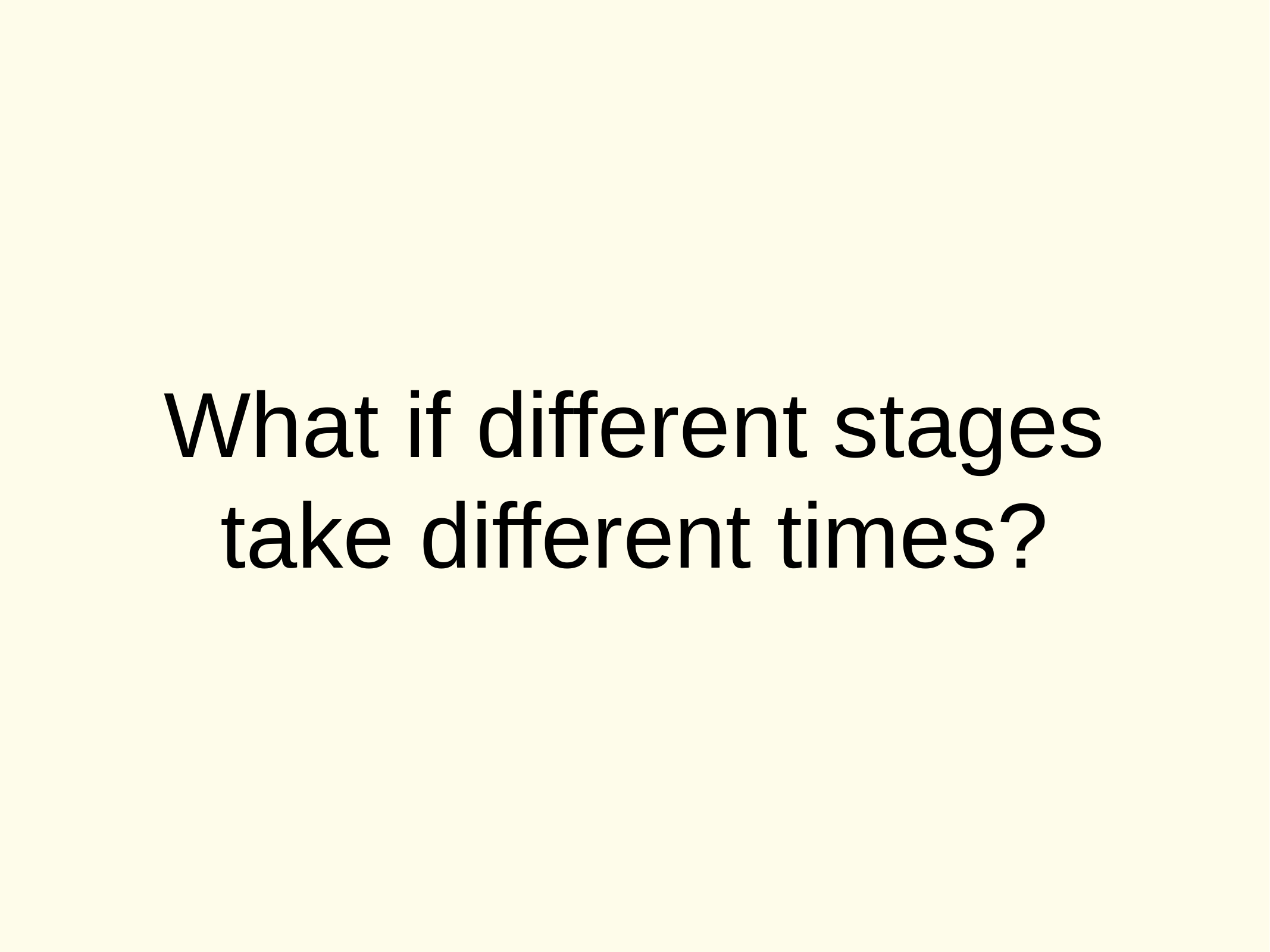

# What if different stages take different times?